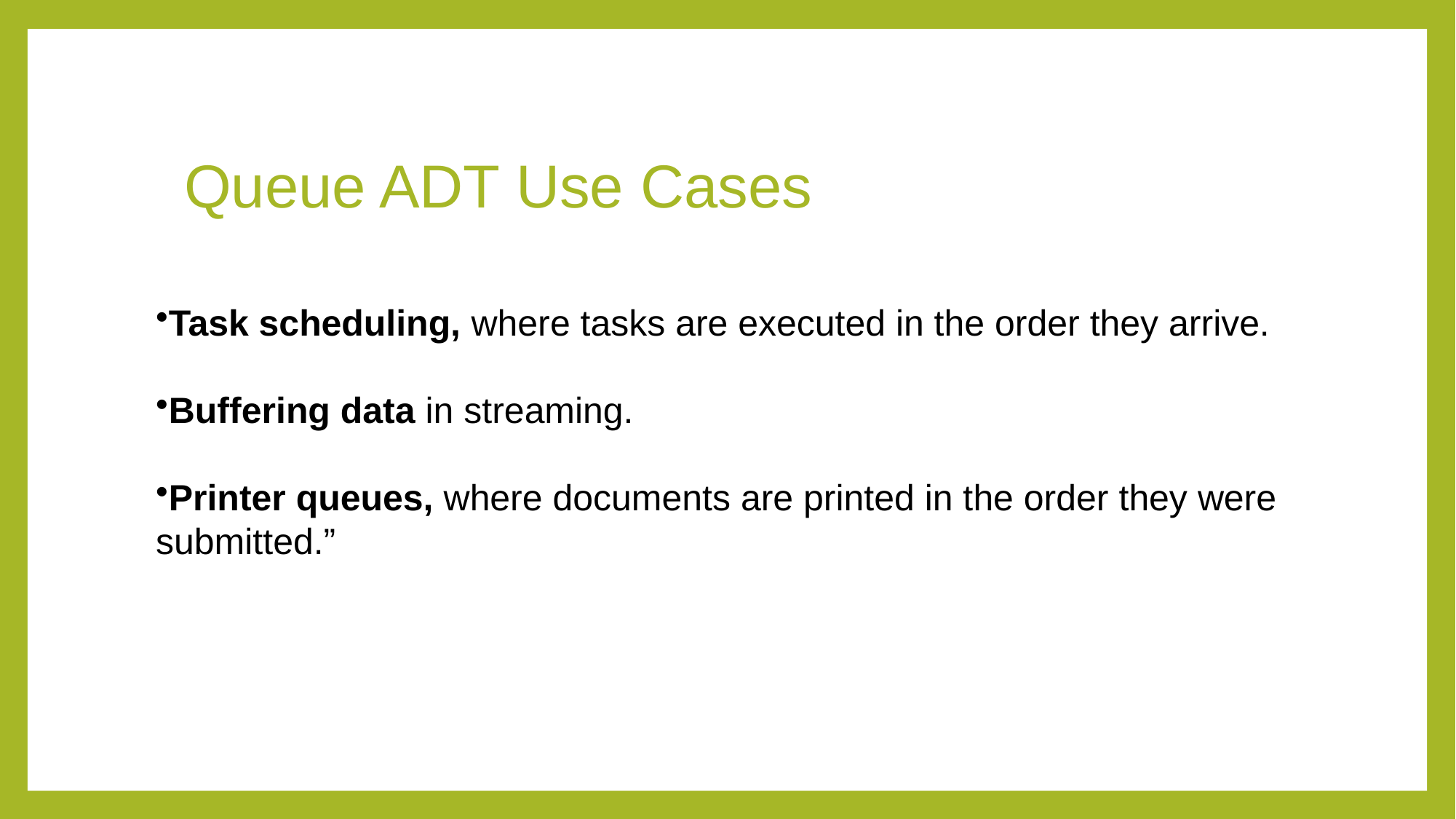

# Queue ADT Use Cases
Task scheduling, where tasks are executed in the order they arrive.

Buffering data in streaming.

Printer queues, where documents are printed in the order they were submitted.”